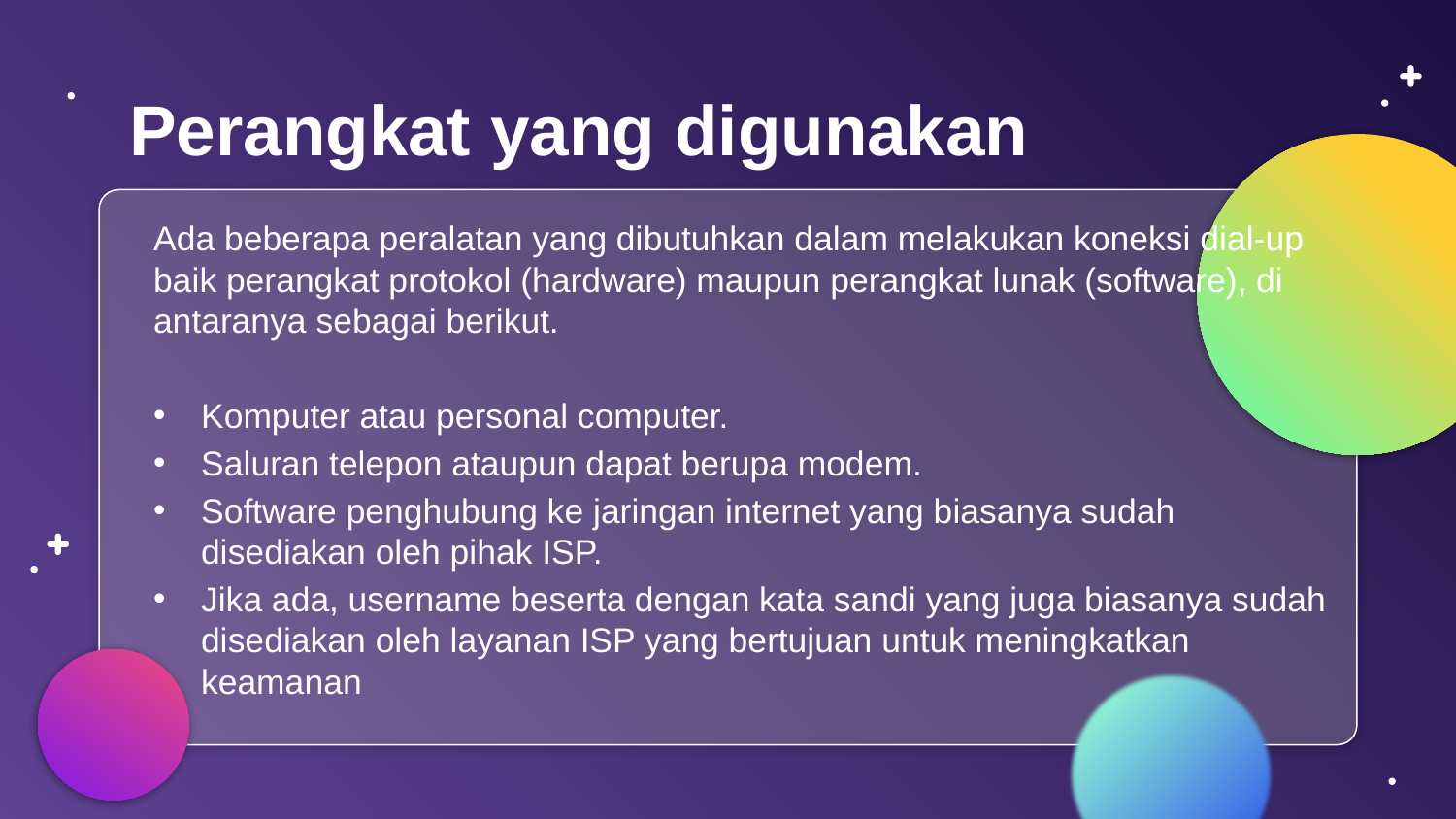

# Perangkat yang digunakan

Ada beberapa peralatan yang dibutuhkan dalam melakukan koneksi dial-up baik perangkat protokol (hardware) maupun perangkat lunak (software), di antaranya sebagai berikut.

Komputer atau personal computer.
Saluran telepon ataupun dapat berupa modem.
Software penghubung ke jaringan internet yang biasanya sudah disediakan oleh pihak ISP.
Jika ada, username beserta dengan kata sandi yang juga biasanya sudah disediakan oleh layanan ISP yang bertujuan untuk meningkatkan keamanan